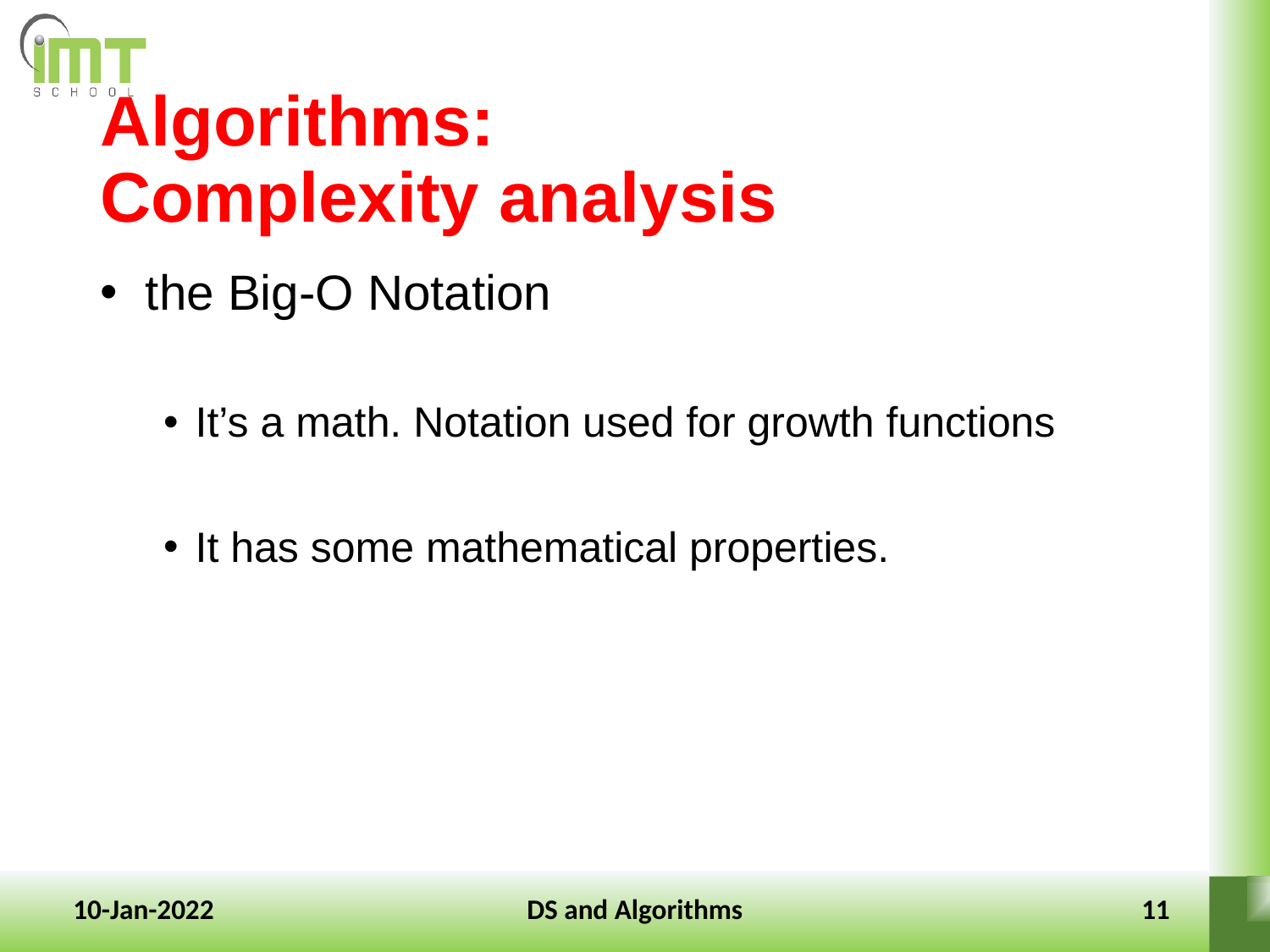

# Algorithms: Complexity analysis
 the Big-O Notation

It’s a math. Notation used for growth functions

It has some mathematical properties.
10-Jan-2022
DS and Algorithms
11